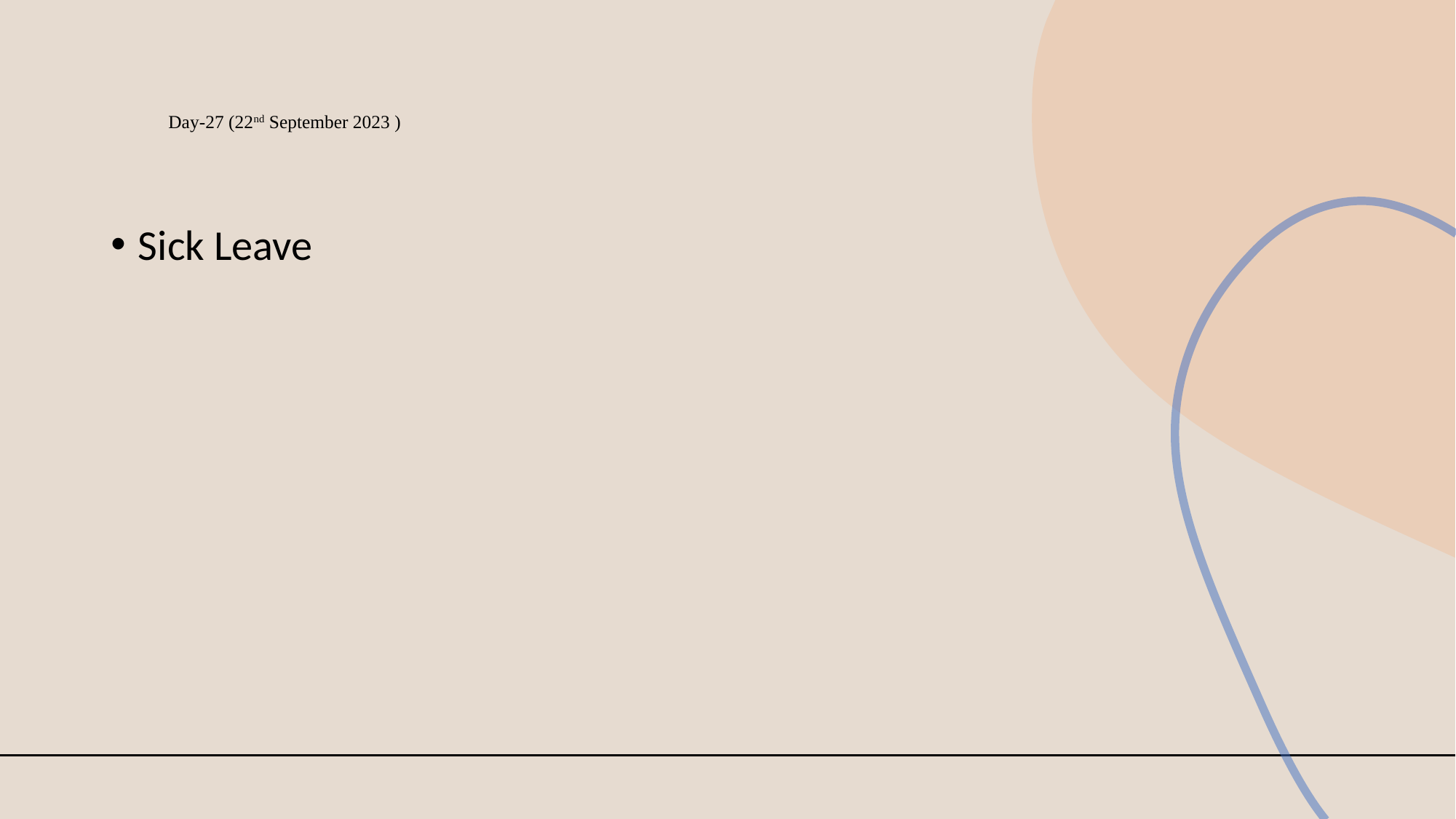

# Day-27 (22nd September 2023 )
Sick Leave